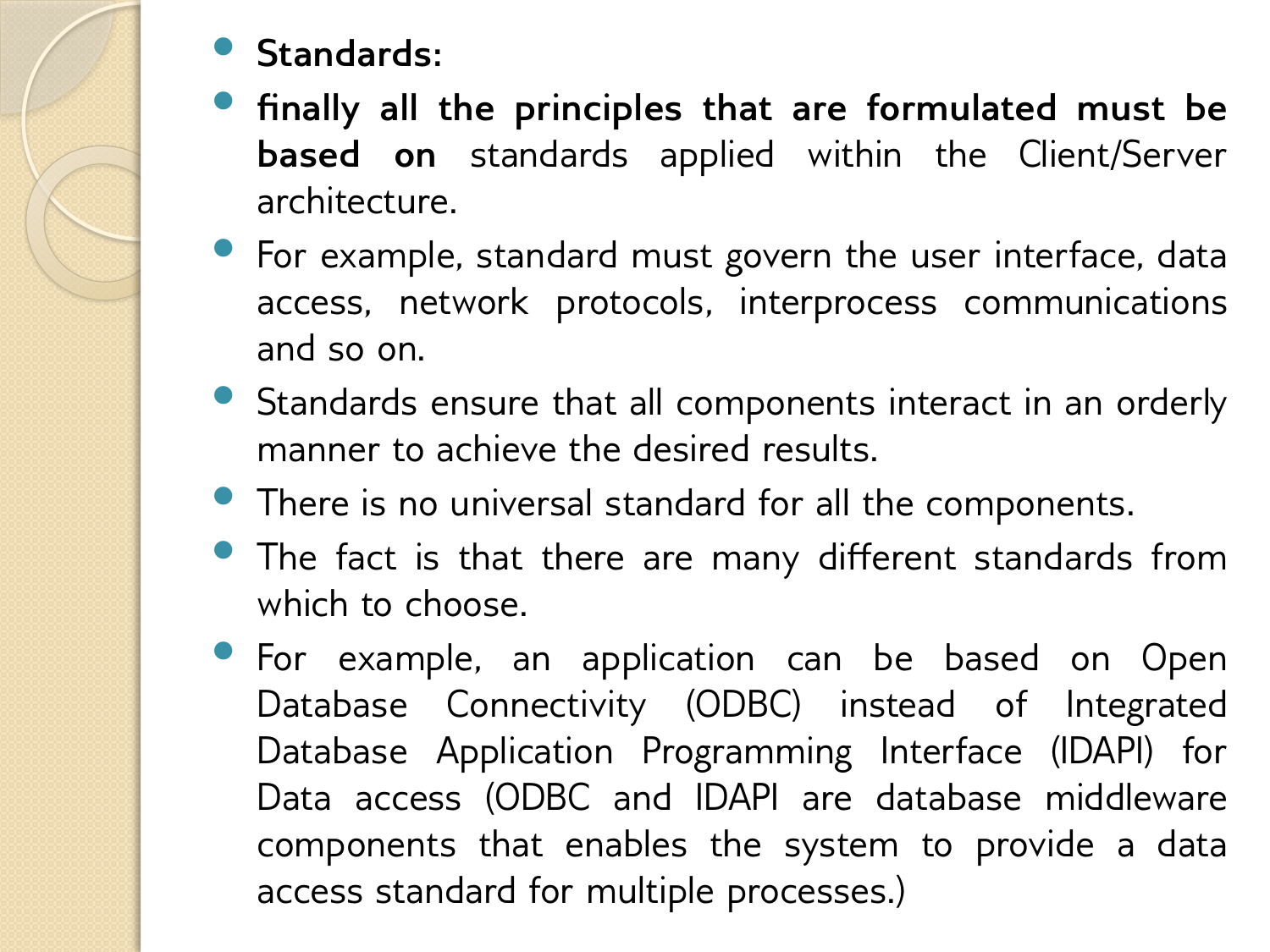

Standards:
finally all the principles that are formulated must be based on standards applied within the Client/Server architecture.
For example, standard must govern the user interface, data access, network protocols, interprocess communications and so on.
Standards ensure that all components interact in an orderly manner to achieve the desired results.
There is no universal standard for all the components.
The fact is that there are many different standards from which to choose.
For example, an application can be based on Open Database Connectivity (ODBC) instead of Integrated Database Application Programming Interface (IDAPI) for Data access (ODBC and IDAPI are database middleware components that enables the system to provide a data access standard for multiple processes.)